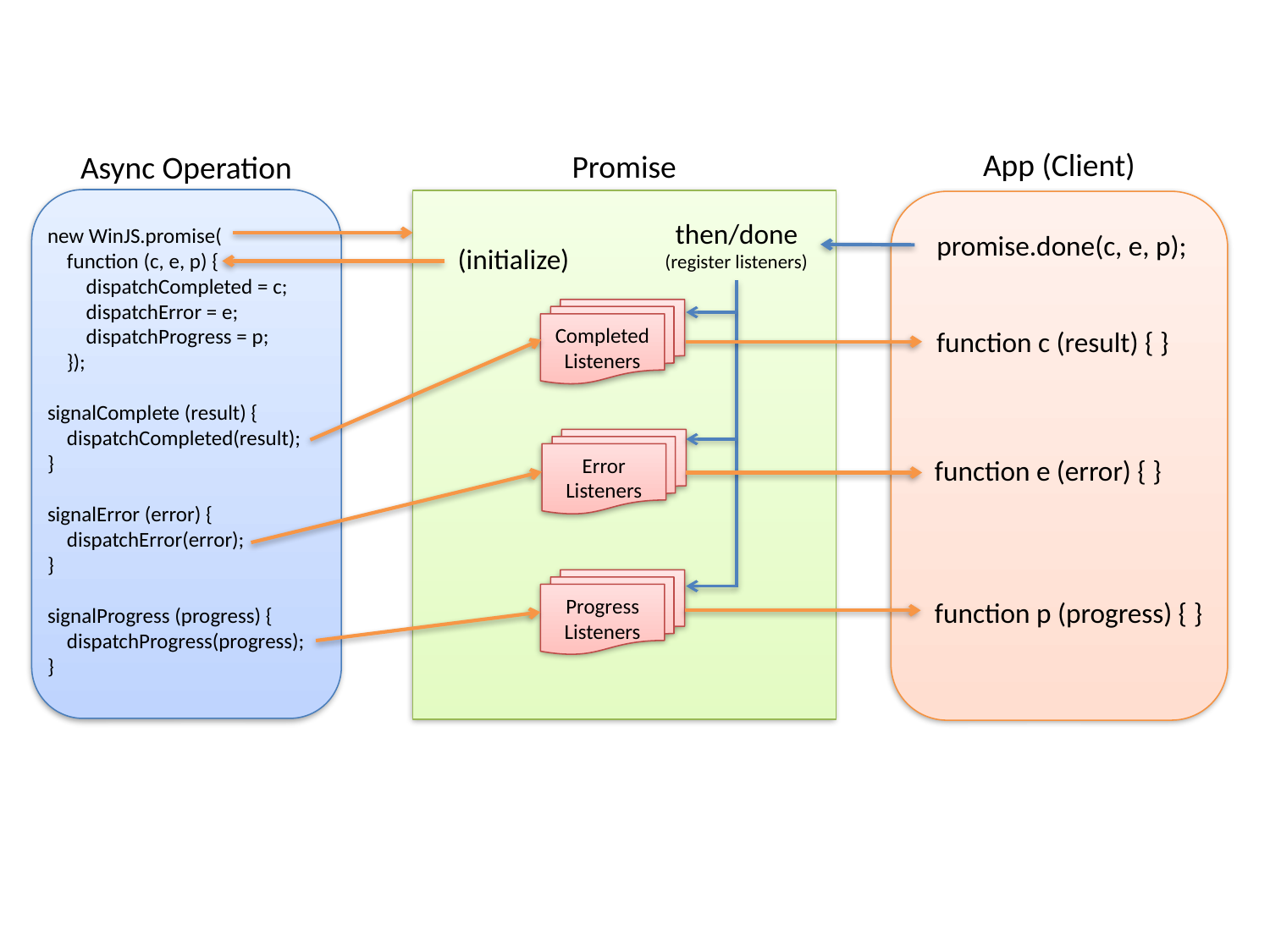

App (Client)
Promise
Async Operation

then/done
(register listeners)
new WinJS.promise(
    function (c, e, p) {
        dispatchCompleted = c;
        dispatchError = e;
        dispatchProgress = p;
    });

signalComplete (result) {
    dispatchCompleted(result);
}

signalError (error) {
    dispatchError(error);
}

signalProgress (progress) {
    dispatchProgress(progress);
}
promise.done(c, e, p);
(initialize)
Completed
Listeners
function c (result) { }
Error
Listeners
function e (error) { }
Progress
Listeners
function p (progress) { }